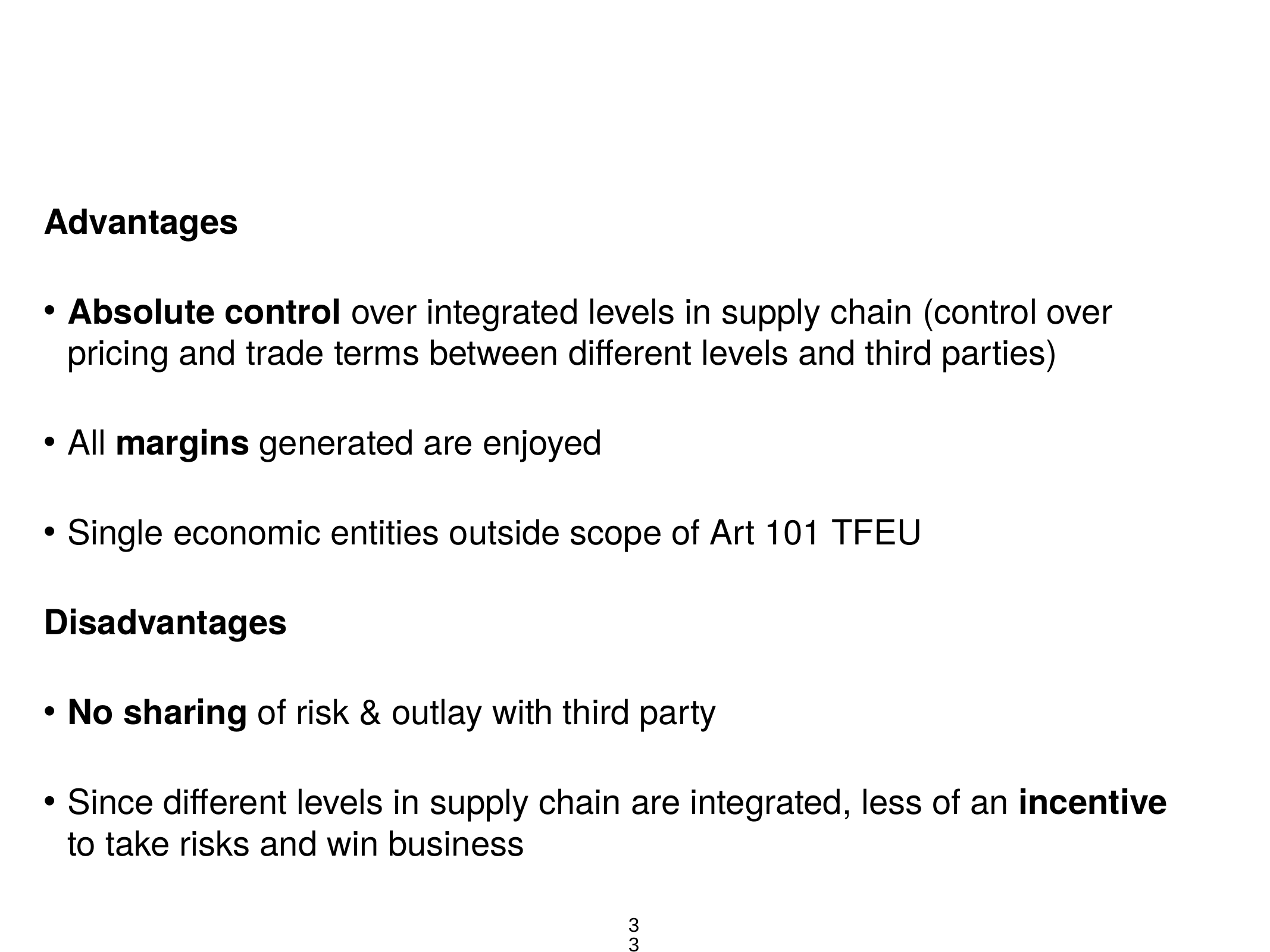

10
Advantages
Absolute control over integrated levels in supply chain (control over pricing and trade terms between different levels and third parties)
All margins generated are enjoyed
Single economic entities outside scope of Art 101 TFEU
Disadvantages
No sharing of risk & outlay with third party
Since different levels in supply chain are integrated, less of an incentive to take risks and win business
33
Copyright 2005 M Meiselles (michala.meiselles@gmail.com)